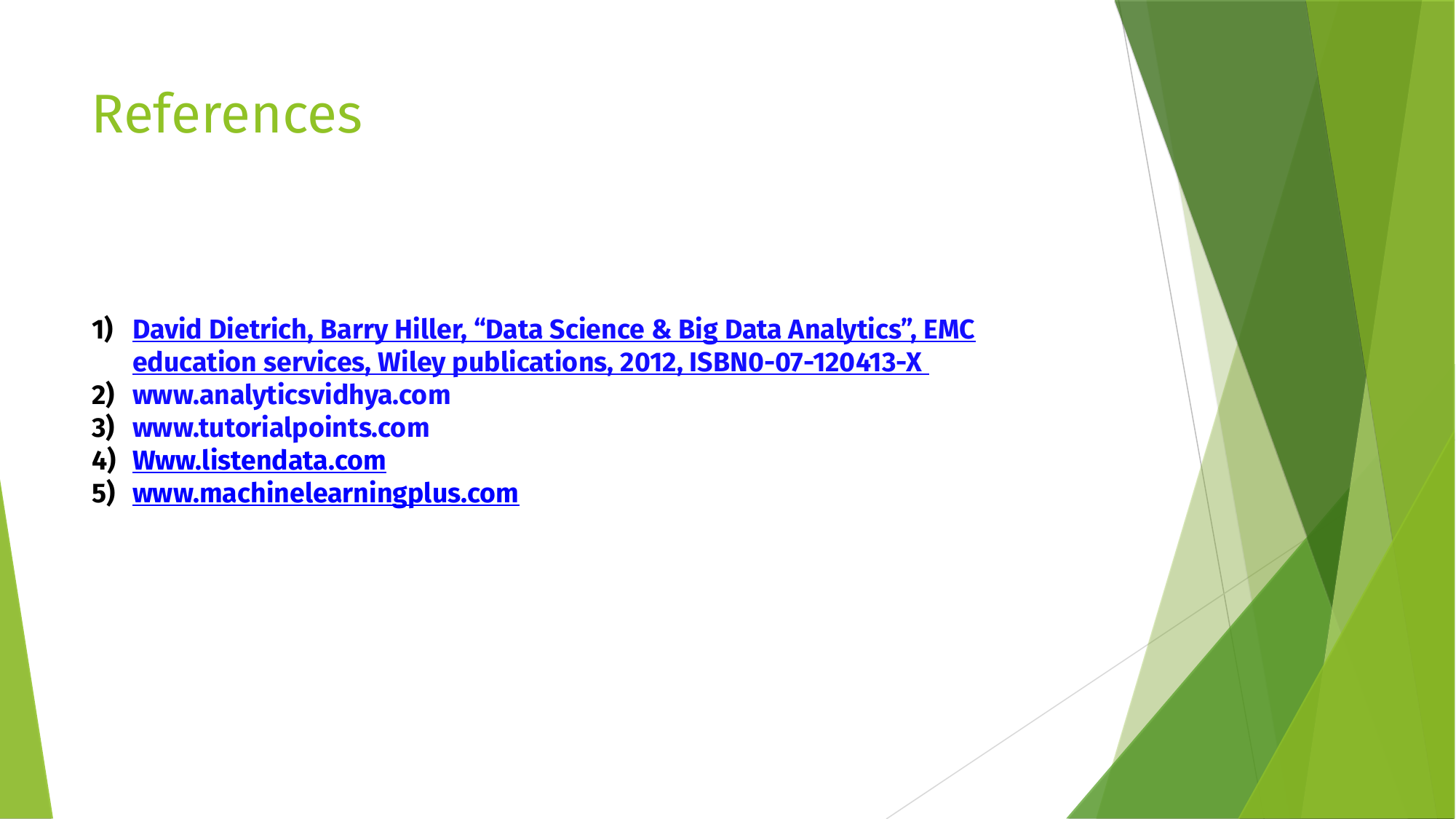

References

David Dietrich, Barry Hiller, “Data Science & Big Data Analytics”, EMC education services, Wiley publications, 2012, ISBN0-07-120413-X
www.analyticsvidhya.com
www.tutorialpoints.com
Www.listendata.com
www.machinelearningplus.com